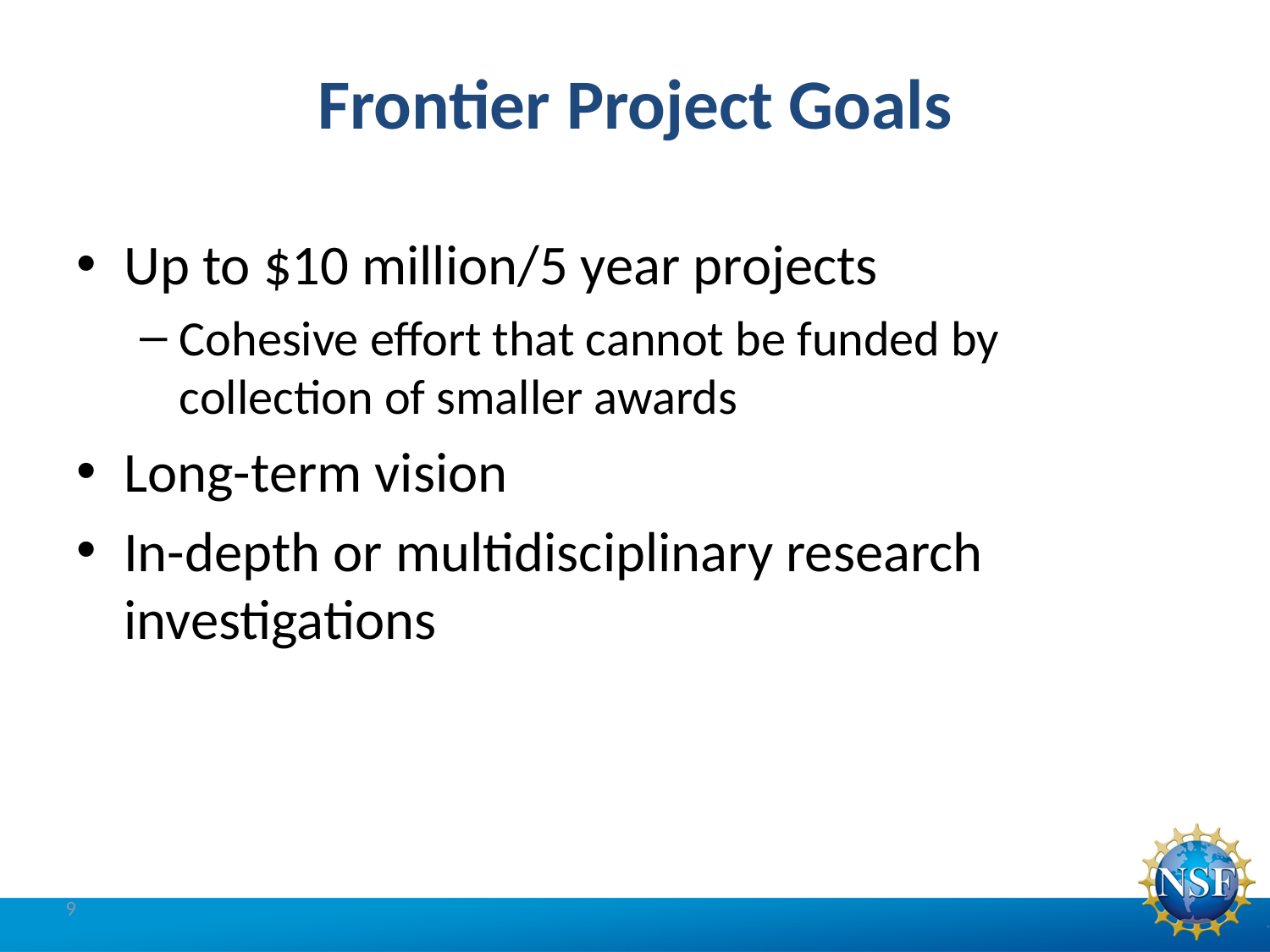

# Frontier Project Goals
Up to $10 million/5 year projects
Cohesive effort that cannot be funded by collection of smaller awards
Long-term vision
In-depth or multidisciplinary research investigations
9